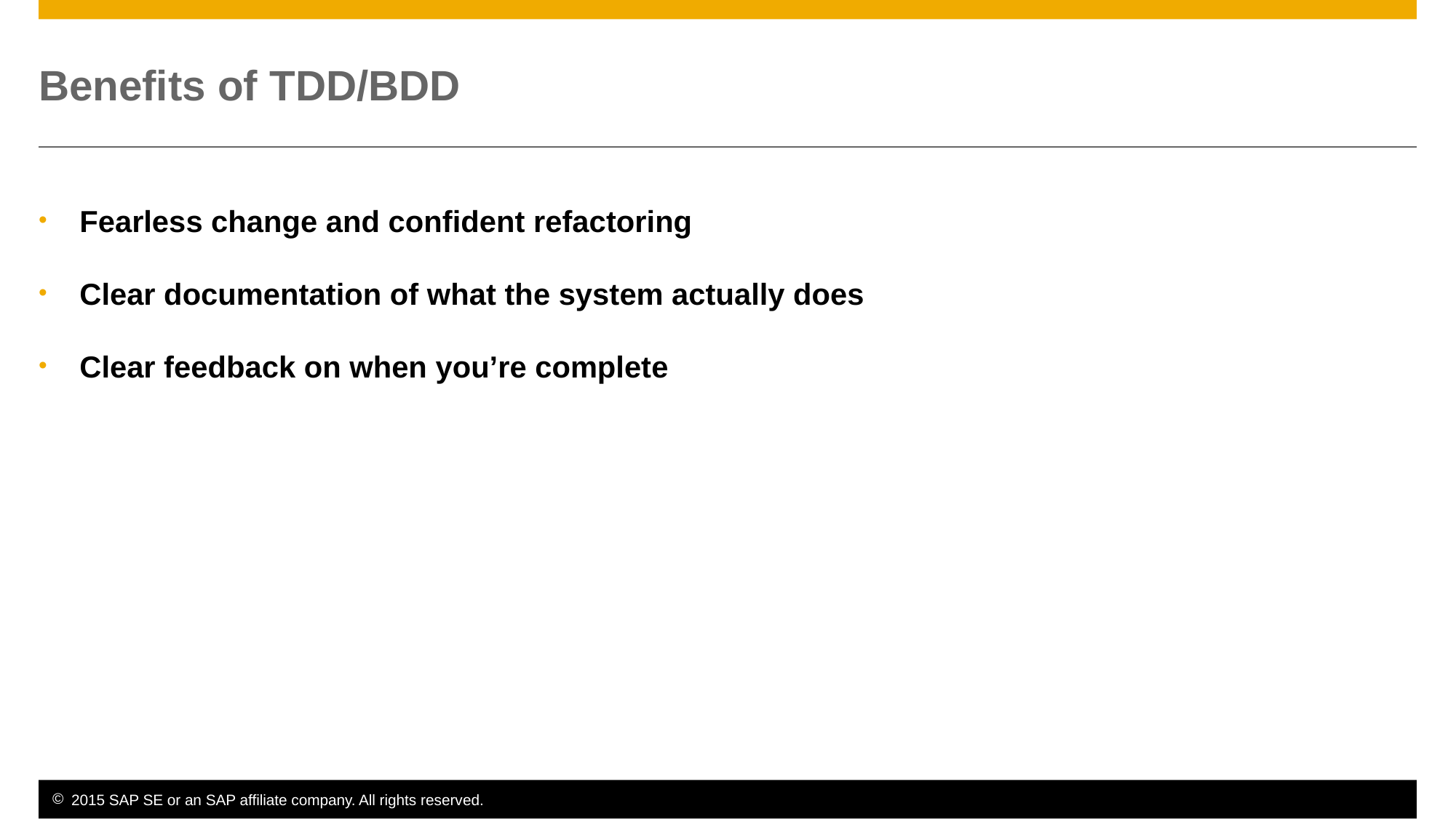

# Benefits of TDD/BDD
Fearless change and confident refactoring
Clear documentation of what the system actually does
Clear feedback on when you’re complete